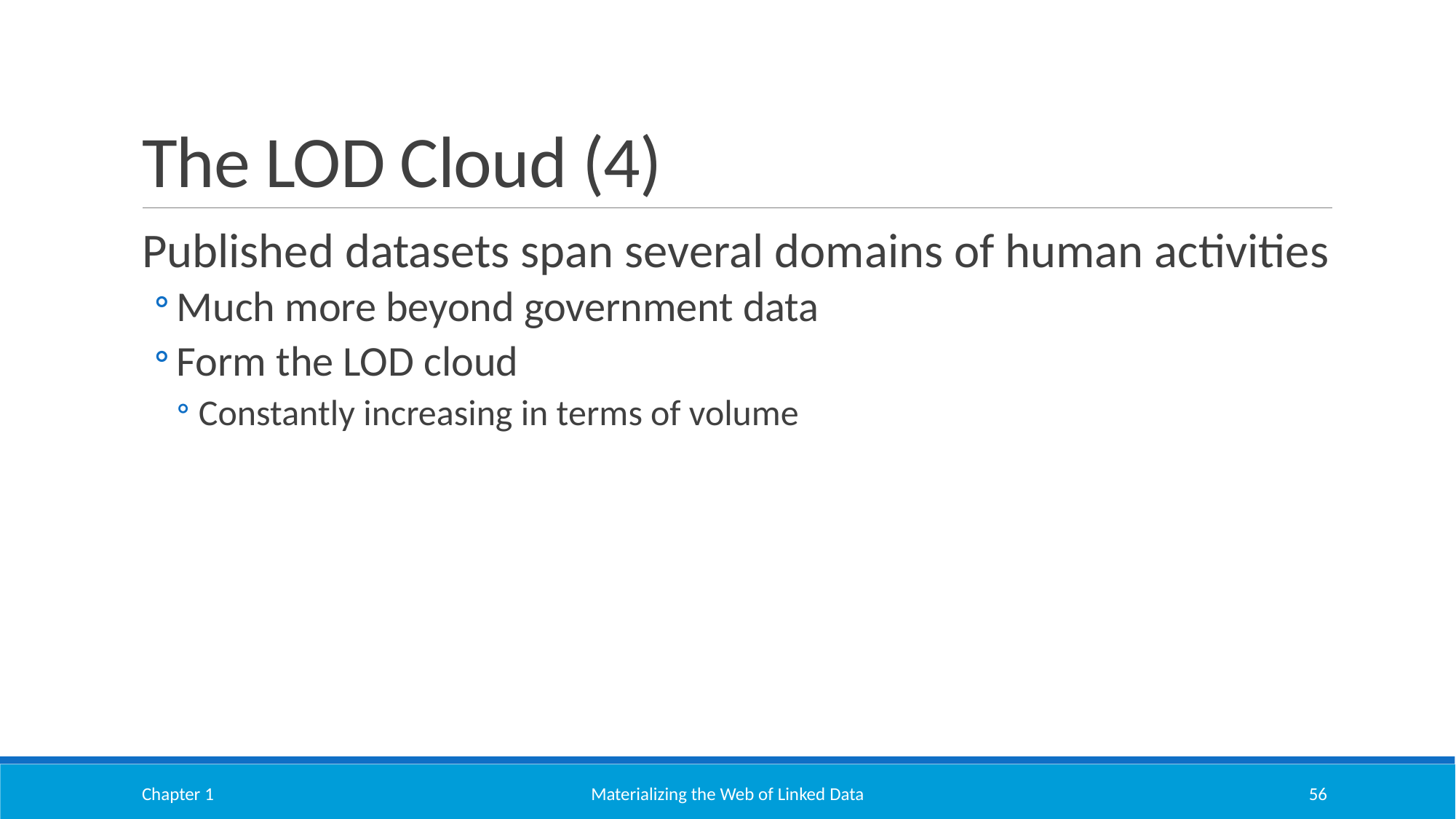

# The LOD Cloud (4)
Published datasets span several domains of human activities
Much more beyond government data
Form the LOD cloud
Constantly increasing in terms of volume
Chapter 1
Materializing the Web of Linked Data
56